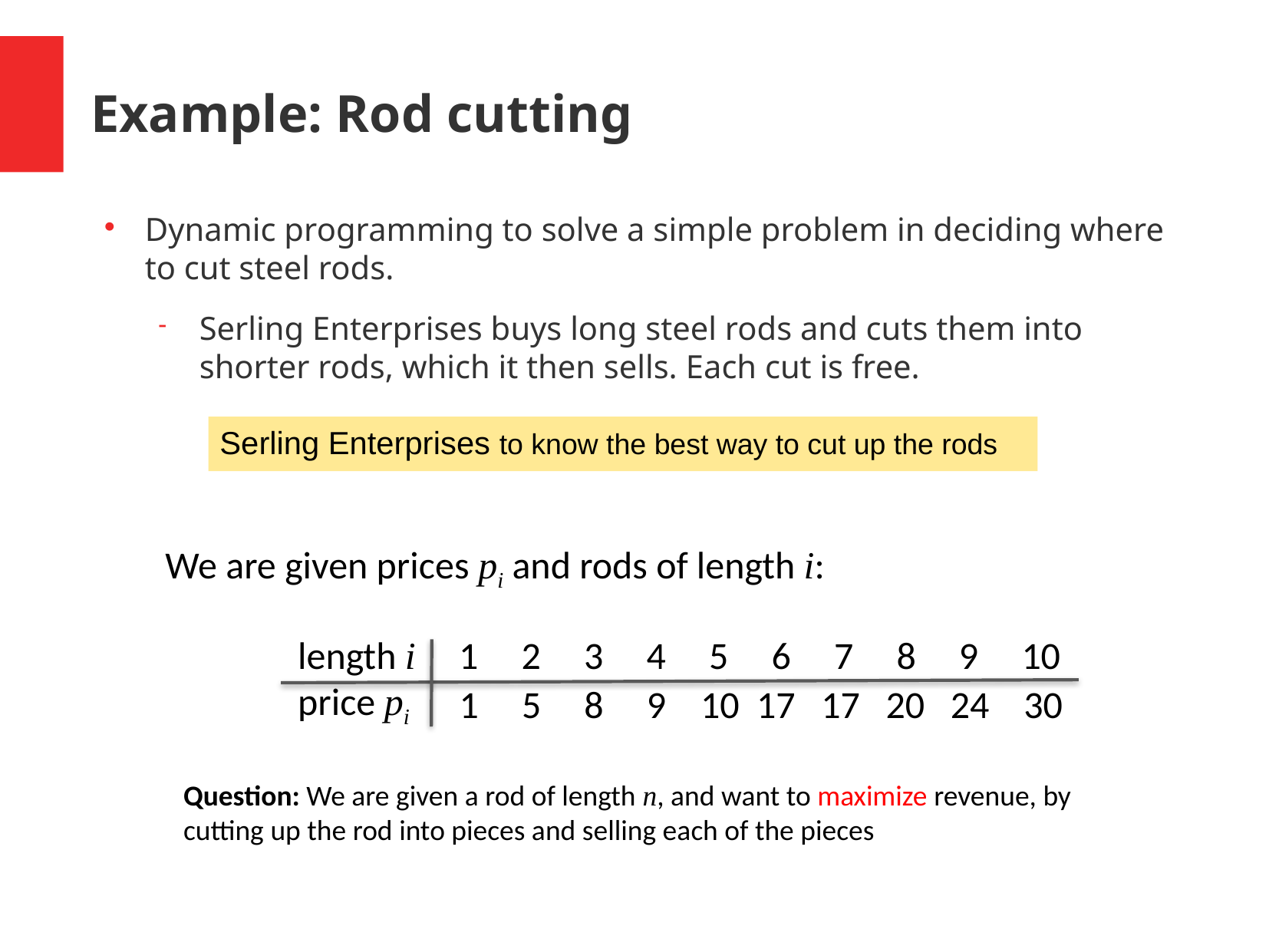

Example: Rod cutting
Dynamic programming to solve a simple problem in deciding where to cut steel rods.
Serling Enterprises buys long steel rods and cuts them into shorter rods, which it then sells. Each cut is free.
Serling Enterprises to know the best way to cut up the rods
We are given prices pi and rods of length i:
length i     1     2     3     4     5     6     7     8     9     10
price pi

1     5     8     9    10  17   17   20   24    30

Question: We are given a rod of length n, and want to maximize revenue, by cutting up the rod into pieces and selling each of the pieces